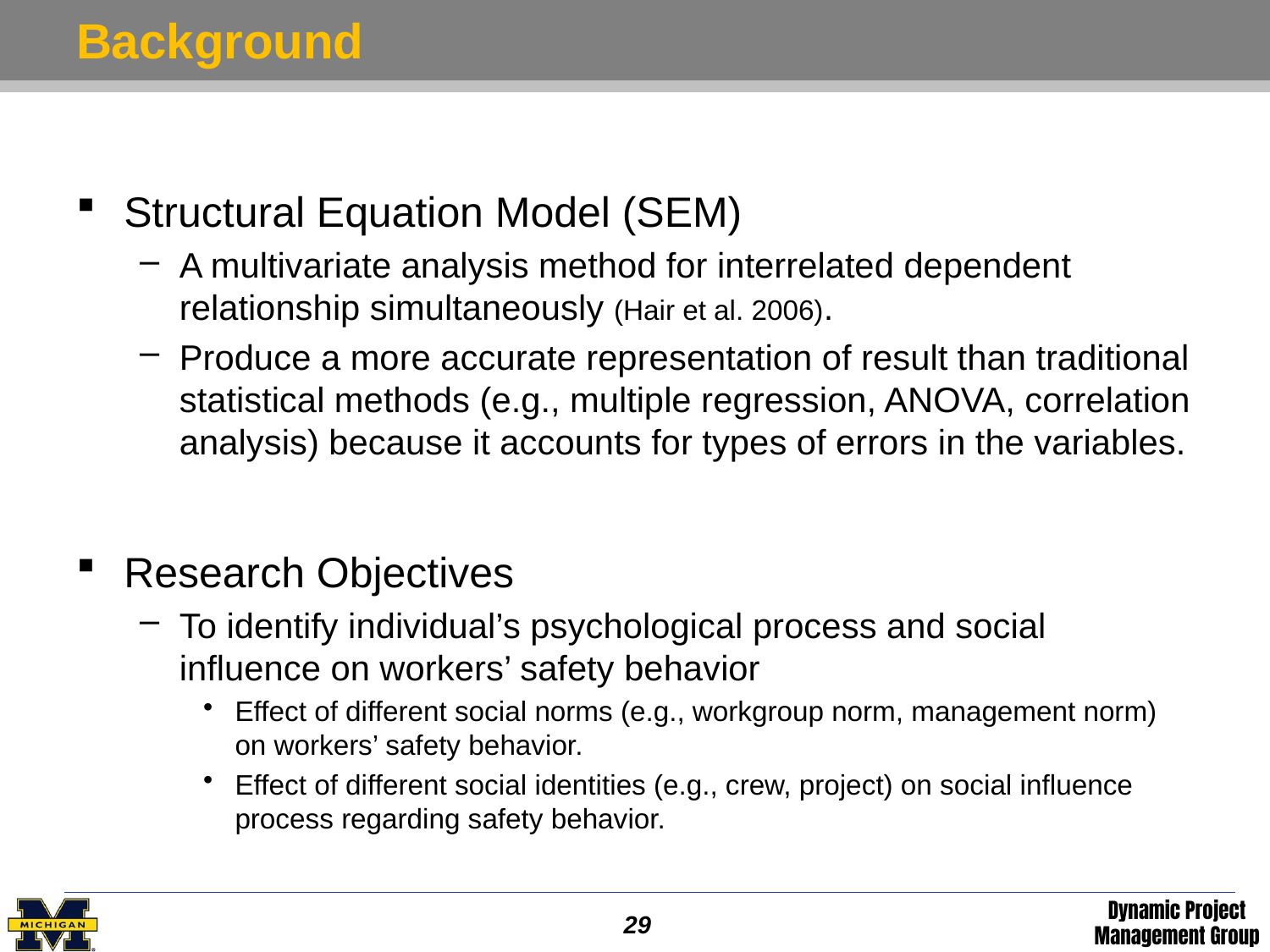

# Background
Structural Equation Model (SEM)
A multivariate analysis method for interrelated dependent relationship simultaneously (Hair et al. 2006).
Produce a more accurate representation of result than traditional statistical methods (e.g., multiple regression, ANOVA, correlation analysis) because it accounts for types of errors in the variables.

Research Objectives
To identify individual’s psychological process and social influence on workers’ safety behavior
Effect of different social norms (e.g., workgroup norm, management norm) on workers’ safety behavior.
Effect of different social identities (e.g., crew, project) on social influence process regarding safety behavior.
29